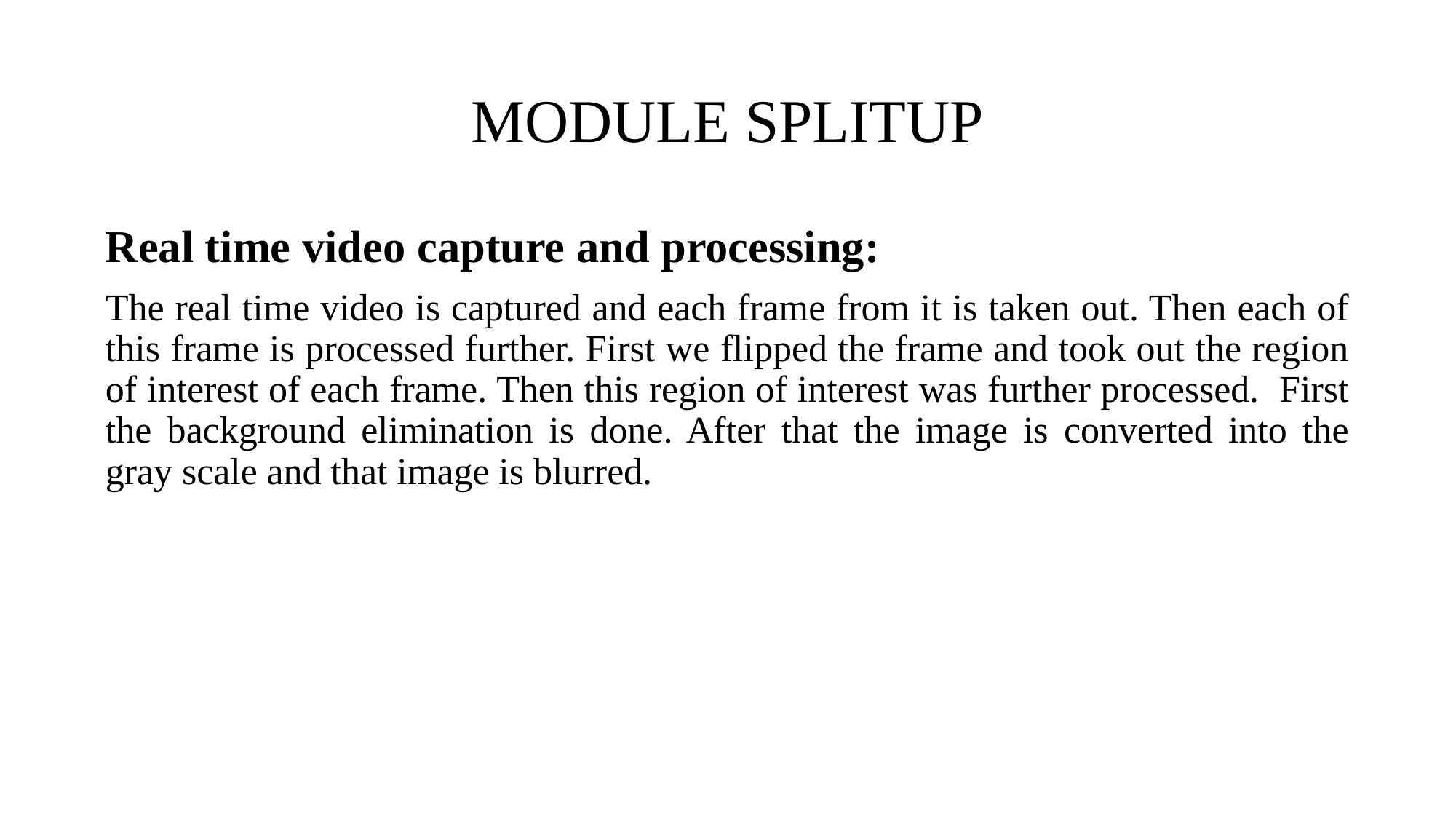

# MODULE SPLITUP
Real time video capture and processing:
The real time video is captured and each frame from it is taken out. Then each of this frame is processed further. First we flipped the frame and took out the region of interest of each frame. Then this region of interest was further processed.  First the background elimination is done. After that the image is converted into the gray scale and that image is blurred.